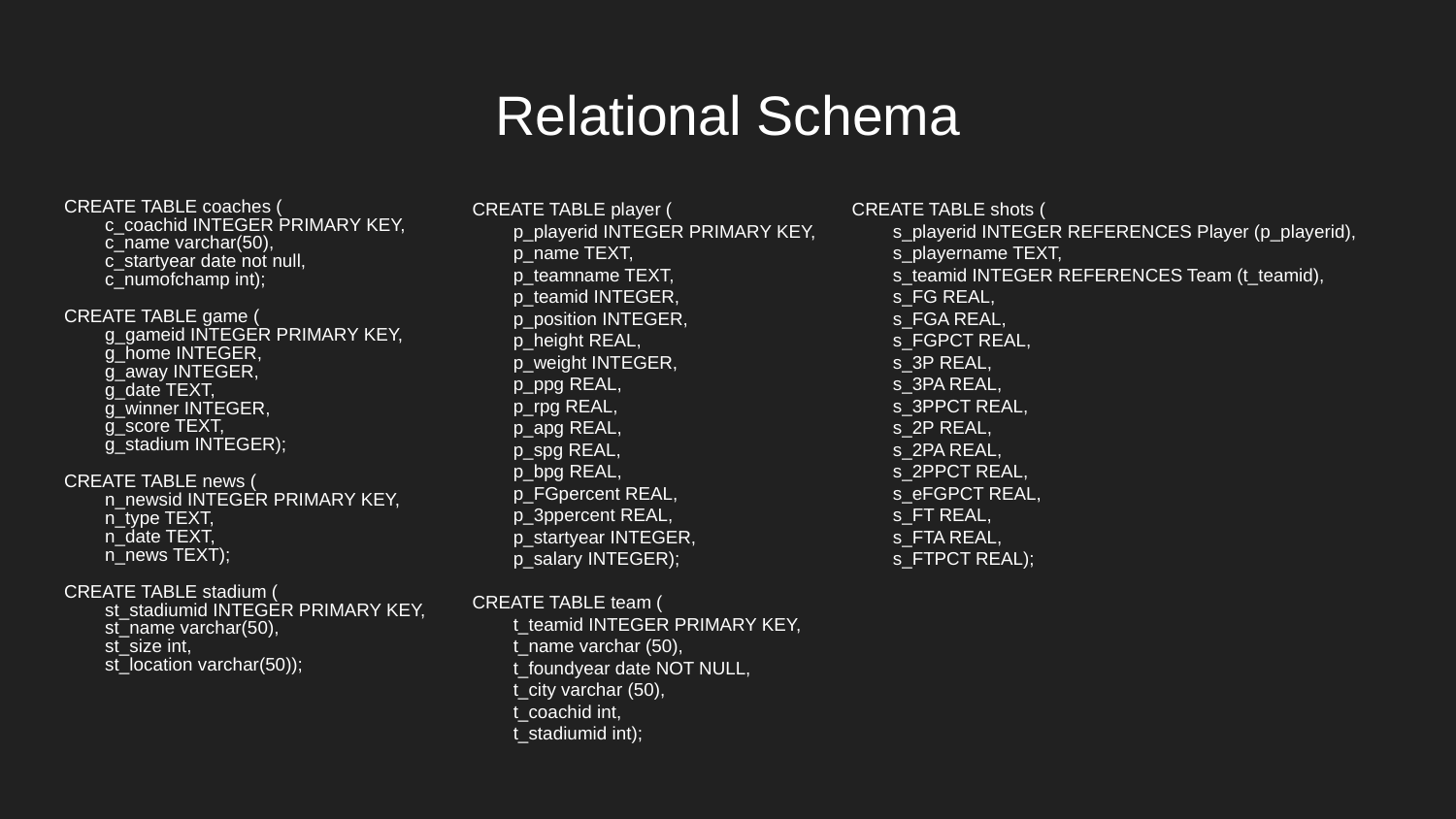

# Relational Schema
CREATE TABLE coaches (
        c_coachid INTEGER PRIMARY KEY,
        c_name varchar(50),
        c_startyear date not null,
        c_numofchamp int);

CREATE TABLE game (
        g_gameid INTEGER PRIMARY KEY,
        g_home INTEGER,
        g_away INTEGER,
        g_date TEXT,
        g_winner INTEGER,
        g_score TEXT,
        g_stadium INTEGER);

CREATE TABLE news (
        n_newsid INTEGER PRIMARY KEY,
        n_type TEXT,
        n_date TEXT,
        n_news TEXT);

CREATE TABLE stadium (
        st_stadiumid INTEGER PRIMARY KEY,
        st_name varchar(50),
        st_size int,
        st_location varchar(50));

CREATE TABLE player (
        p_playerid INTEGER PRIMARY KEY,
        p_name TEXT,
        p_teamname TEXT,
        p_teamid INTEGER,
        p_position INTEGER,
        p_height REAL,
        p_weight INTEGER,
        p_ppg REAL,
        p_rpg REAL,
        p_apg REAL,
        p_spg REAL,
        p_bpg REAL,
        p_FGpercent REAL,
        p_3ppercent REAL,
        p_startyear INTEGER,
        p_salary INTEGER);

CREATE TABLE team (
        t_teamid INTEGER PRIMARY KEY,
        t_name varchar (50),
        t_foundyear date NOT NULL,
        t_city varchar (50),
        t_coachid int,
        t_stadiumid int);

CREATE TABLE shots (
        s_playerid INTEGER REFERENCES Player (p_playerid),
        s_playername TEXT,
        s_teamid INTEGER REFERENCES Team (t_teamid),
        s_FG REAL,
        s_FGA REAL,
        s_FGPCT REAL,
        s_3P REAL,
        s_3PA REAL,
        s_3PPCT REAL,
        s_2P REAL,
        s_2PA REAL,
        s_2PPCT REAL,
        s_eFGPCT REAL,
        s_FT REAL,
        s_FTA REAL,
        s_FTPCT REAL);